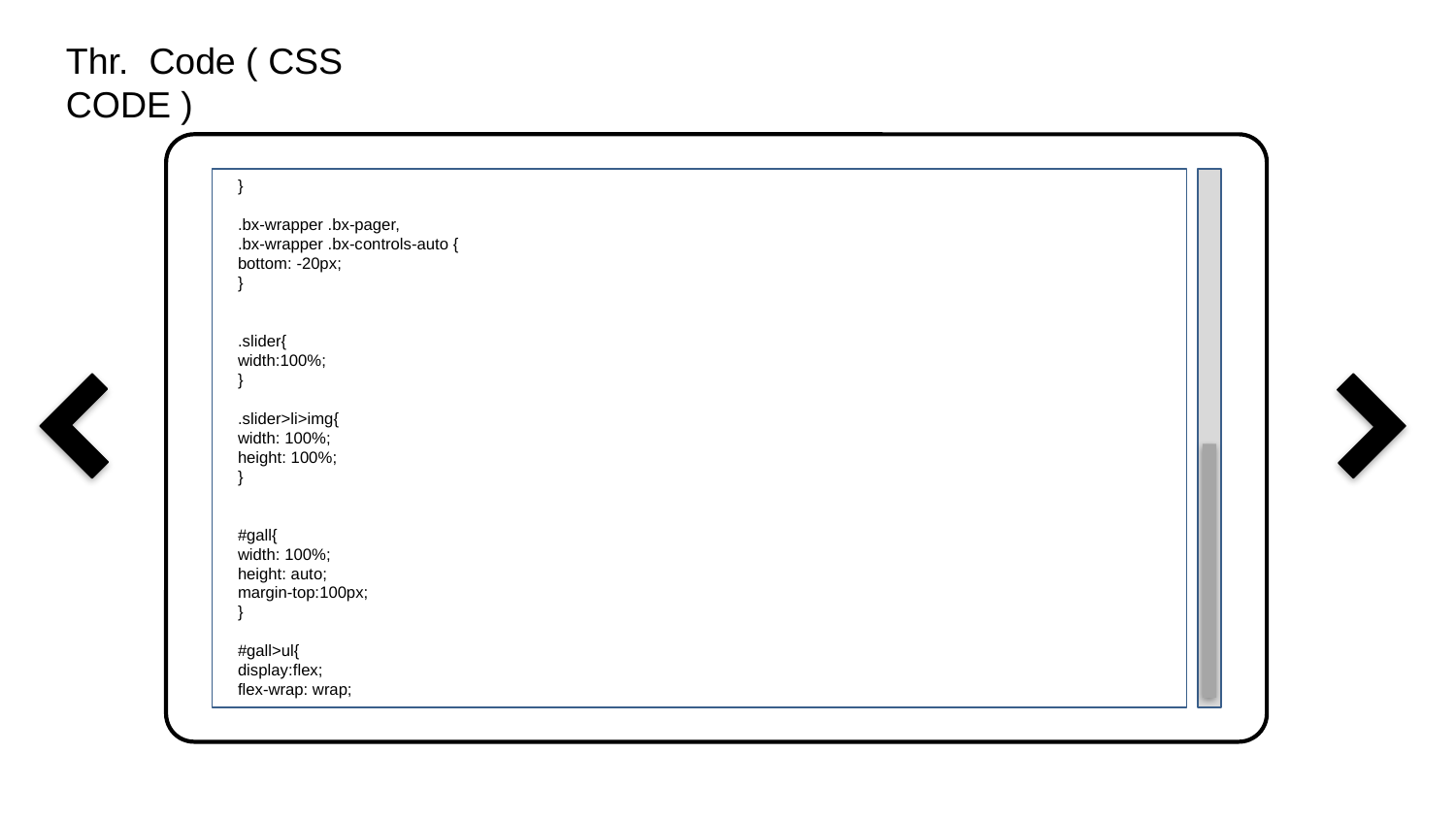

Thr.  Code ( CSS CODE )

}
.bx-wrapper .bx-pager,
.bx-wrapper .bx-controls-auto {
bottom: -20px;
}
.slider{
width:100%;
}
.slider>li>img{
width: 100%;
height: 100%;
}
#gall{
width: 100%;
height: auto;
margin-top:100px;
}
#gall>ul{
display:flex;
flex-wrap: wrap;